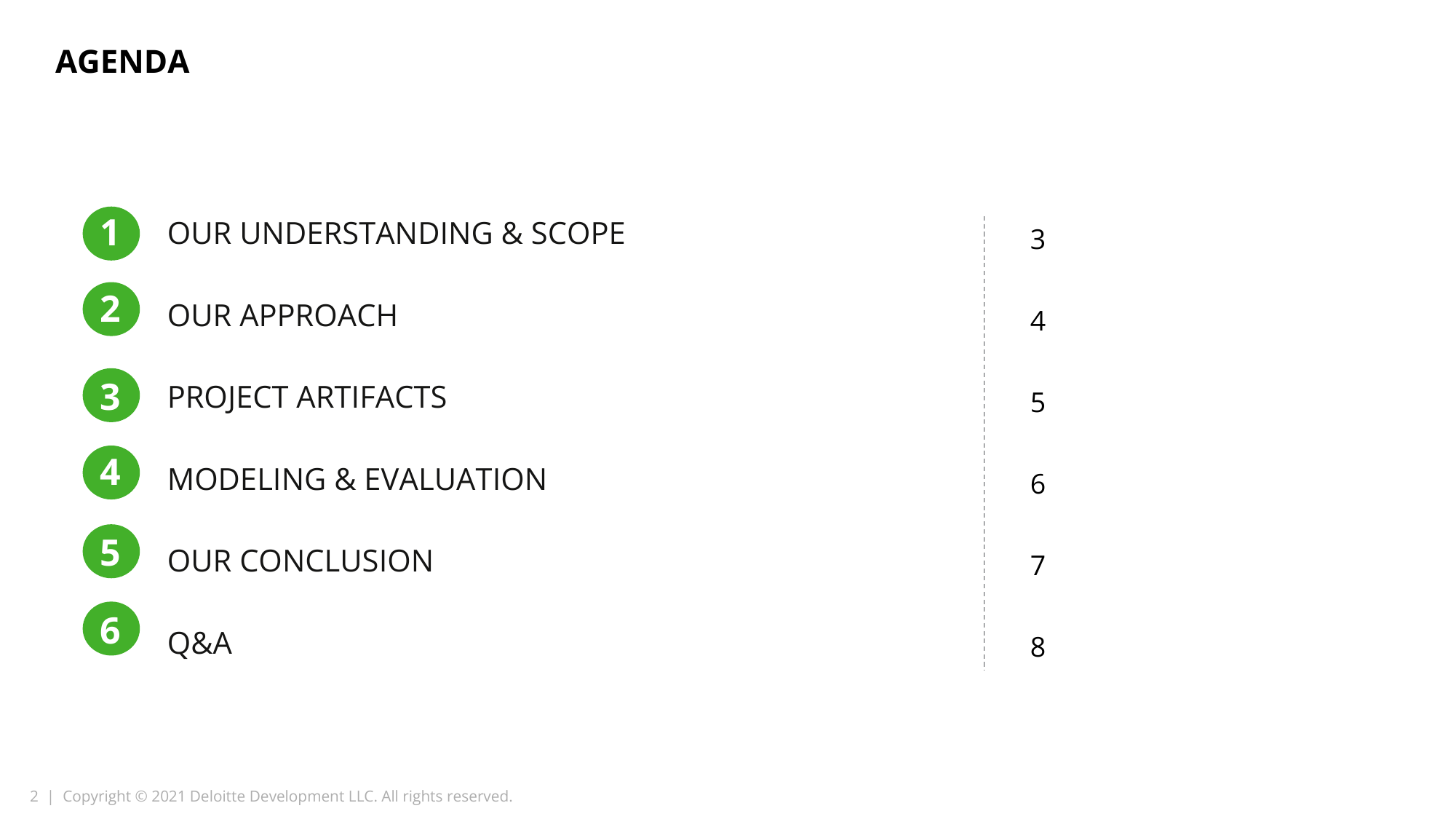

# AGENDA

1
OUR UNDERSTANDING & SCOPE
OUR APPROACH
PROJECT ARTIFACTS
MODELING & EVALUATION
OUR CONCLUSION
Q&A

3

2
4

3
5

4
6

5
7

6
8